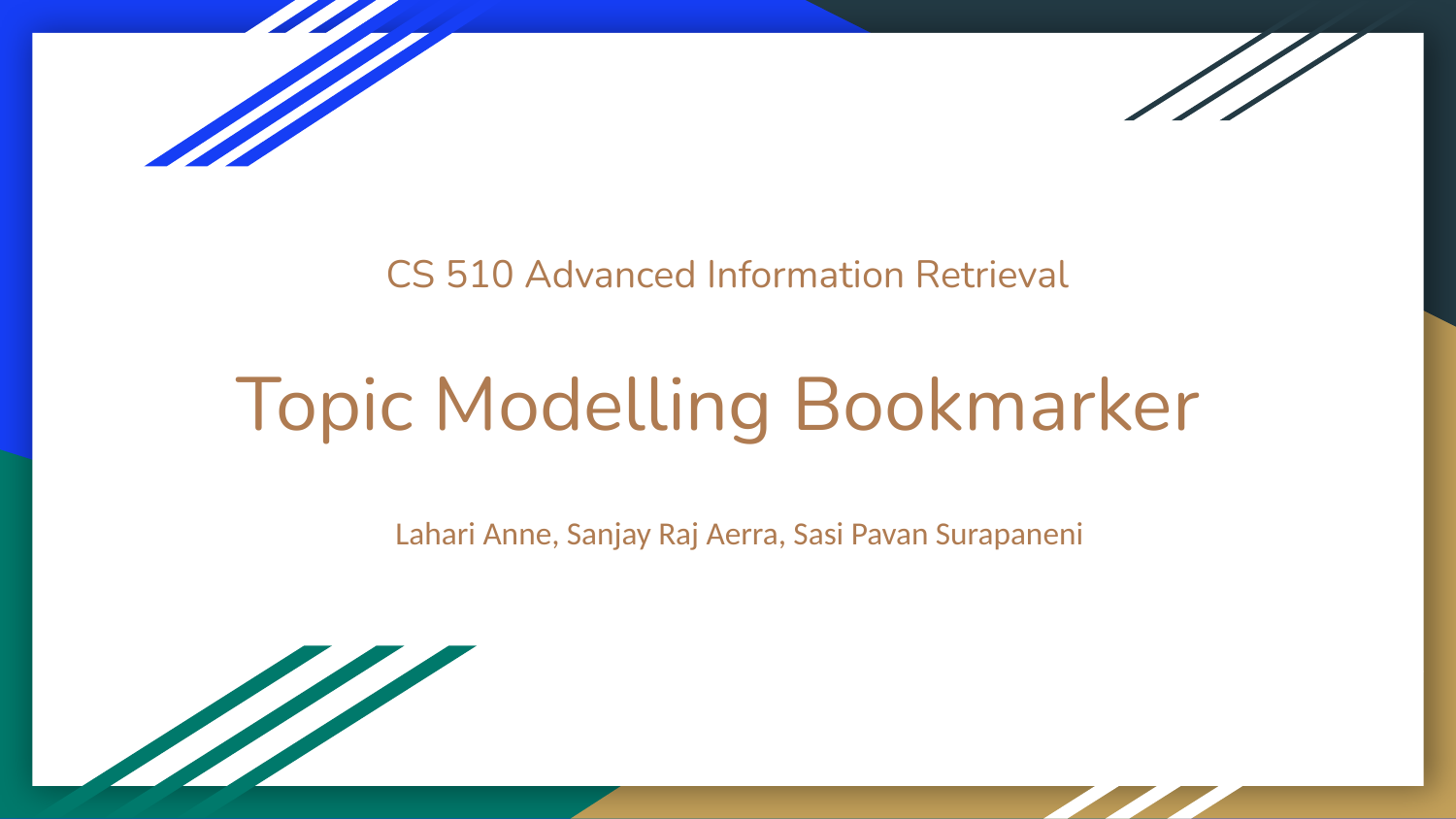

CS 510 Advanced Information Retrieval

# Topic Modelling Bookmarker
Lahari Anne, Sanjay Raj Aerra, Sasi Pavan Surapaneni